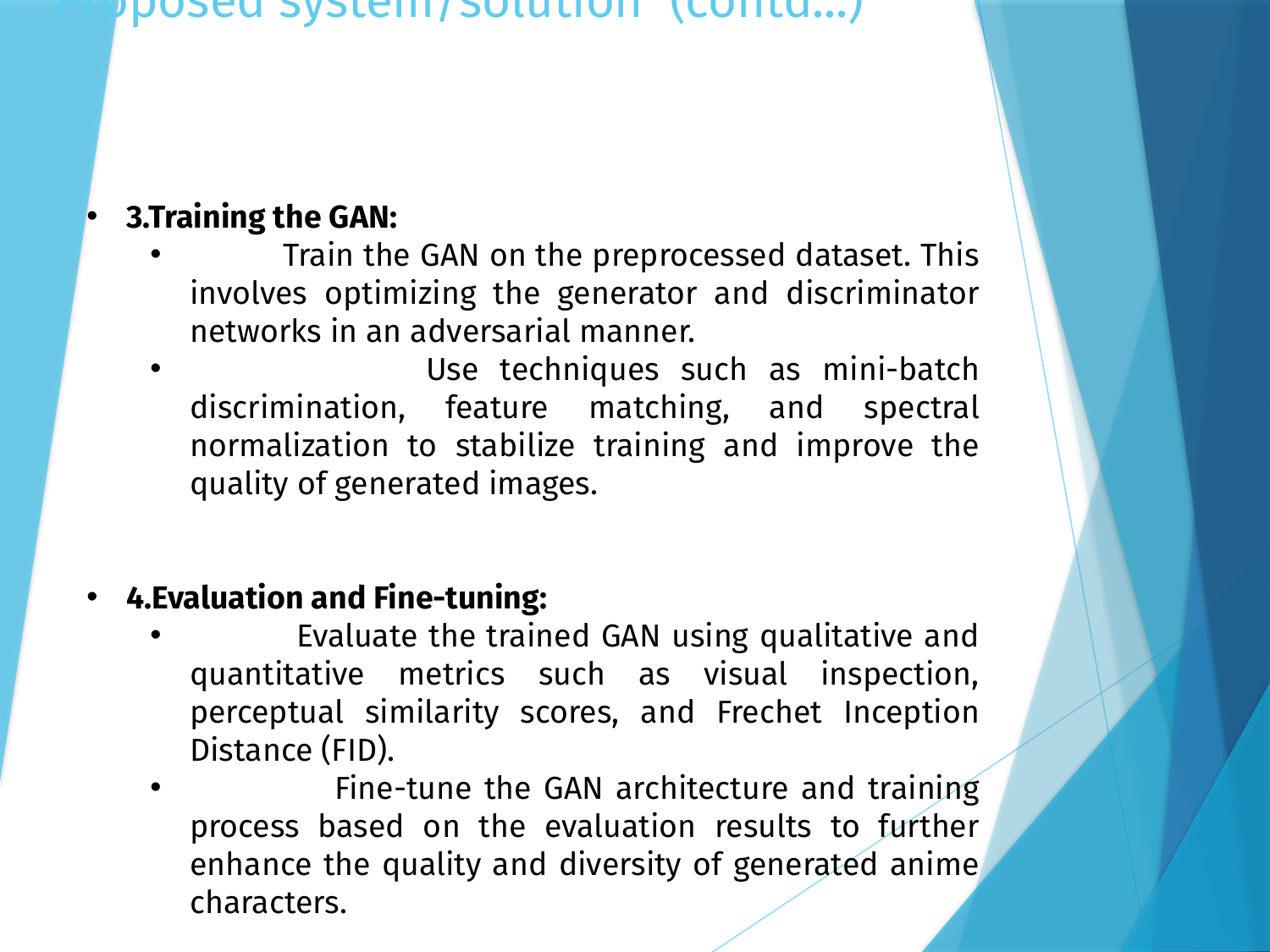

# Proposed system/solution  (contd...)
3.Training the GAN:
          Train the GAN on the preprocessed dataset. This involves optimizing the generator and discriminator networks in an adversarial manner.
           Use techniques such as mini-batch discrimination, feature matching, and spectral normalization to stabilize training and improve the quality of generated images.

4.Evaluation and Fine-tuning:
          Evaluate the trained GAN using qualitative and quantitative metrics such as visual inspection, perceptual similarity scores, and Frechet Inception Distance (FID).
            Fine-tune the GAN architecture and training process based on the evaluation results to further enhance the quality and diversity of generated anime characters.